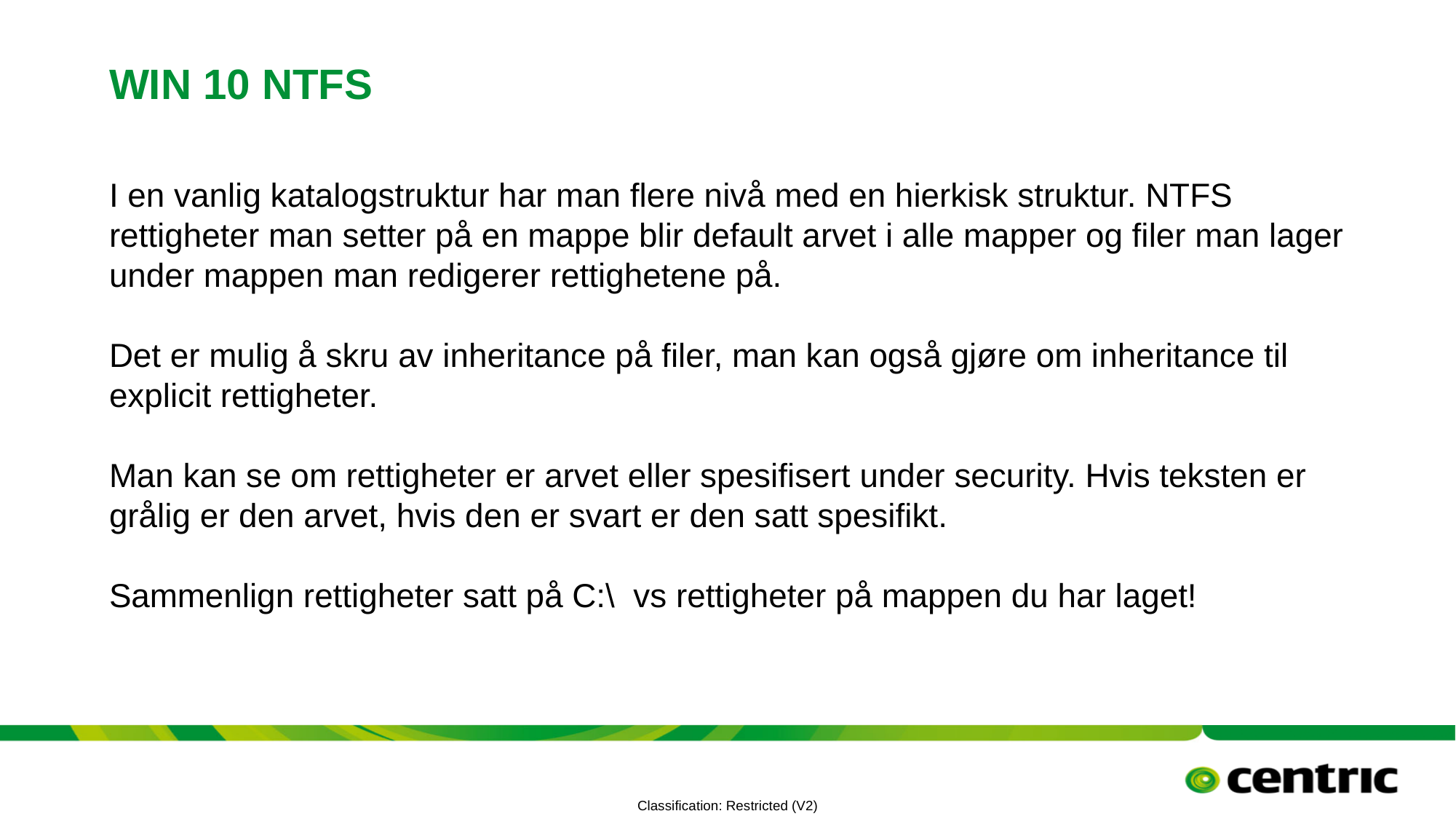

# Win 10 Ntfs
I en vanlig katalogstruktur har man flere nivå med en hierkisk struktur. NTFS rettigheter man setter på en mappe blir default arvet i alle mapper og filer man lager under mappen man redigerer rettighetene på.

Det er mulig å skru av inheritance på filer, man kan også gjøre om inheritance til explicit rettigheter.

Man kan se om rettigheter er arvet eller spesifisert under security. Hvis teksten er grålig er den arvet, hvis den er svart er den satt spesifikt.

Sammenlign rettigheter satt på C:\  vs rettigheter på mappen du har laget!